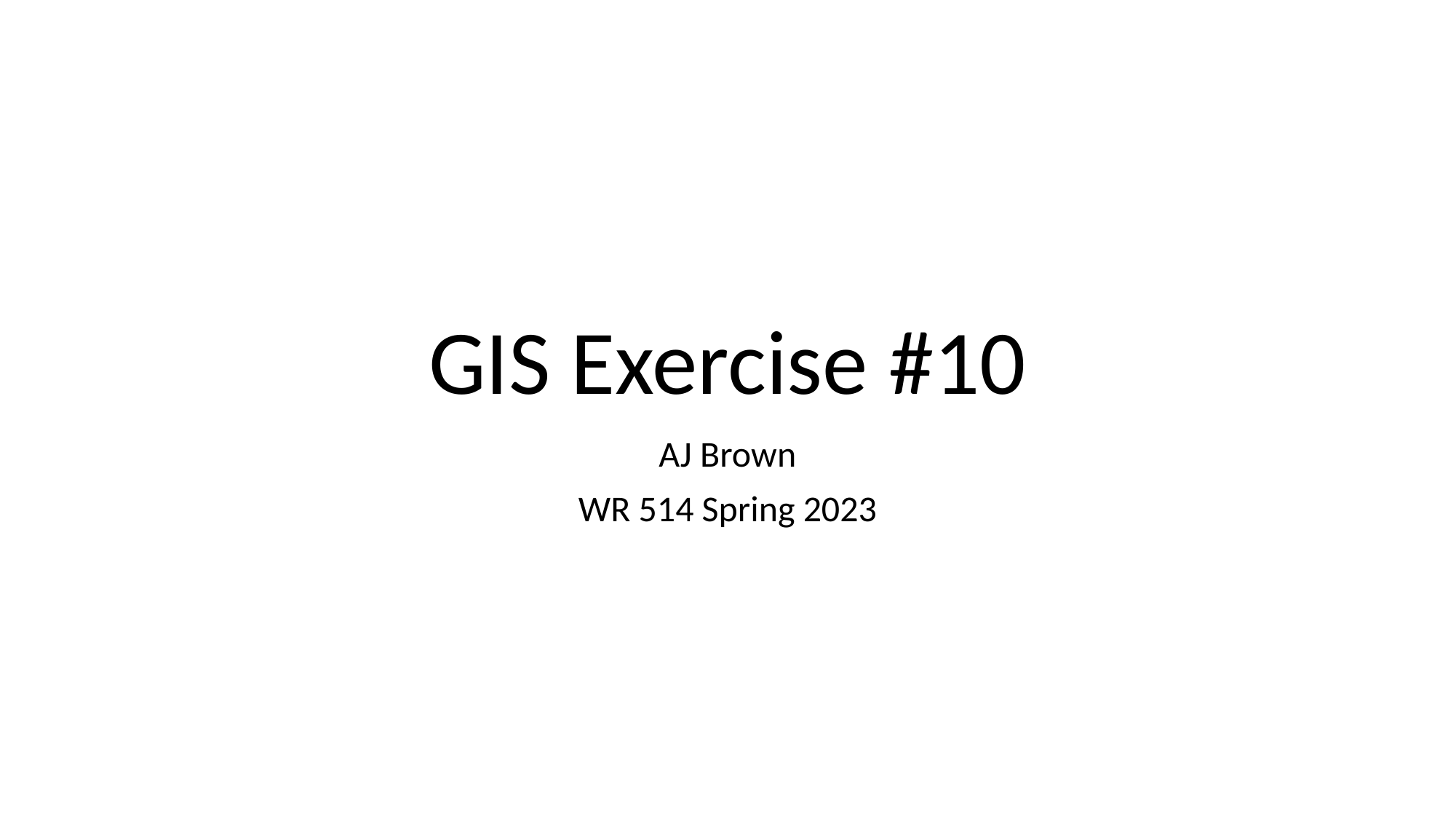

# GIS Exercise #10
AJ Brown
WR 514 Spring 2023